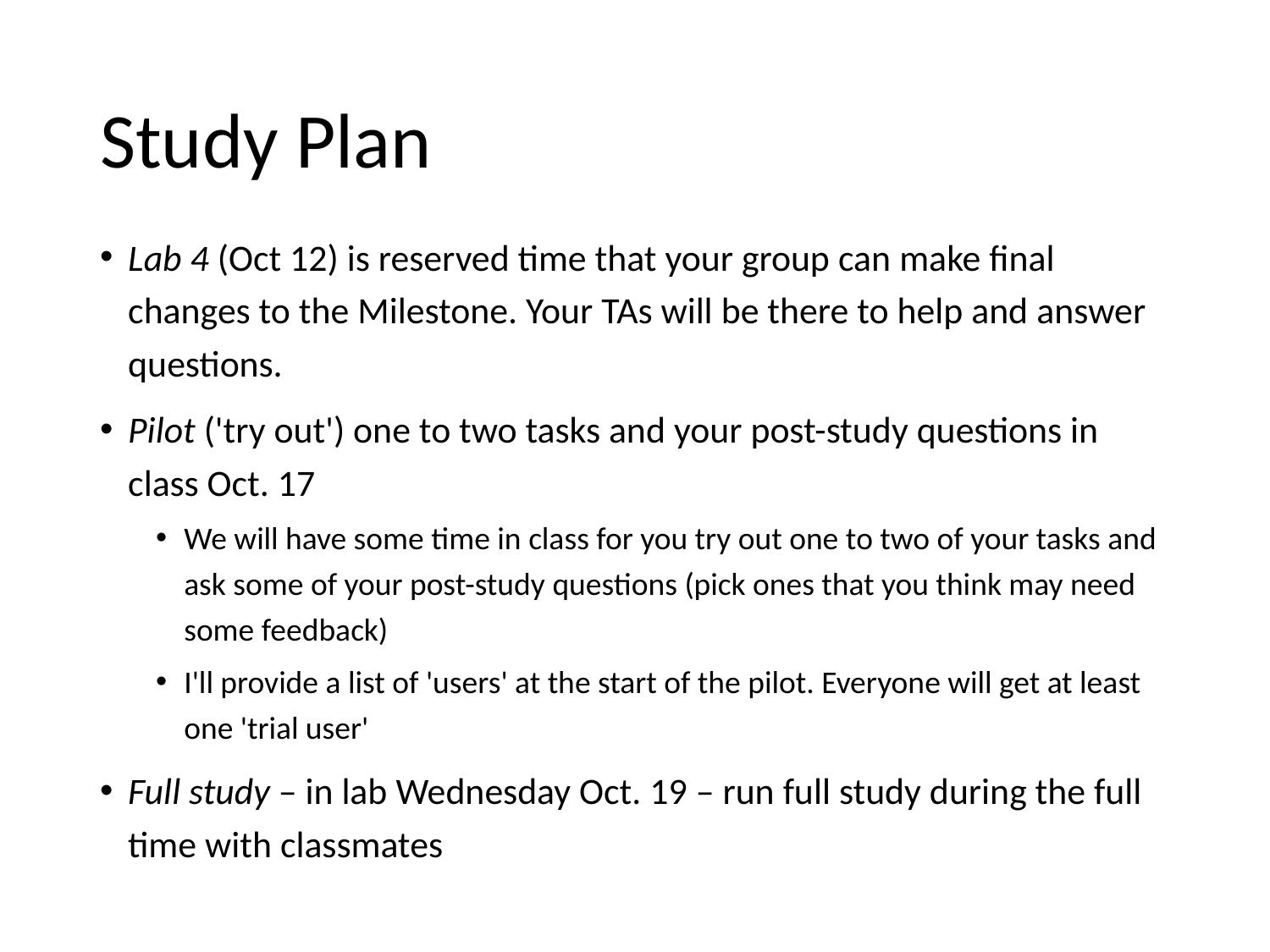

# Study Plan
Lab 4 (Oct 12) is reserved time that your group can make final changes to the Milestone. Your TAs will be there to help and answer questions.
Pilot ('try out') one to two tasks and your post-study questions in class Oct. 17
We will have some time in class for you try out one to two of your tasks and ask some of your post-study questions (pick ones that you think may need some feedback)
I'll provide a list of 'users' at the start of the pilot. Everyone will get at least one 'trial user'
Full study – in lab Wednesday Oct. 19 – run full study during the full time with classmates